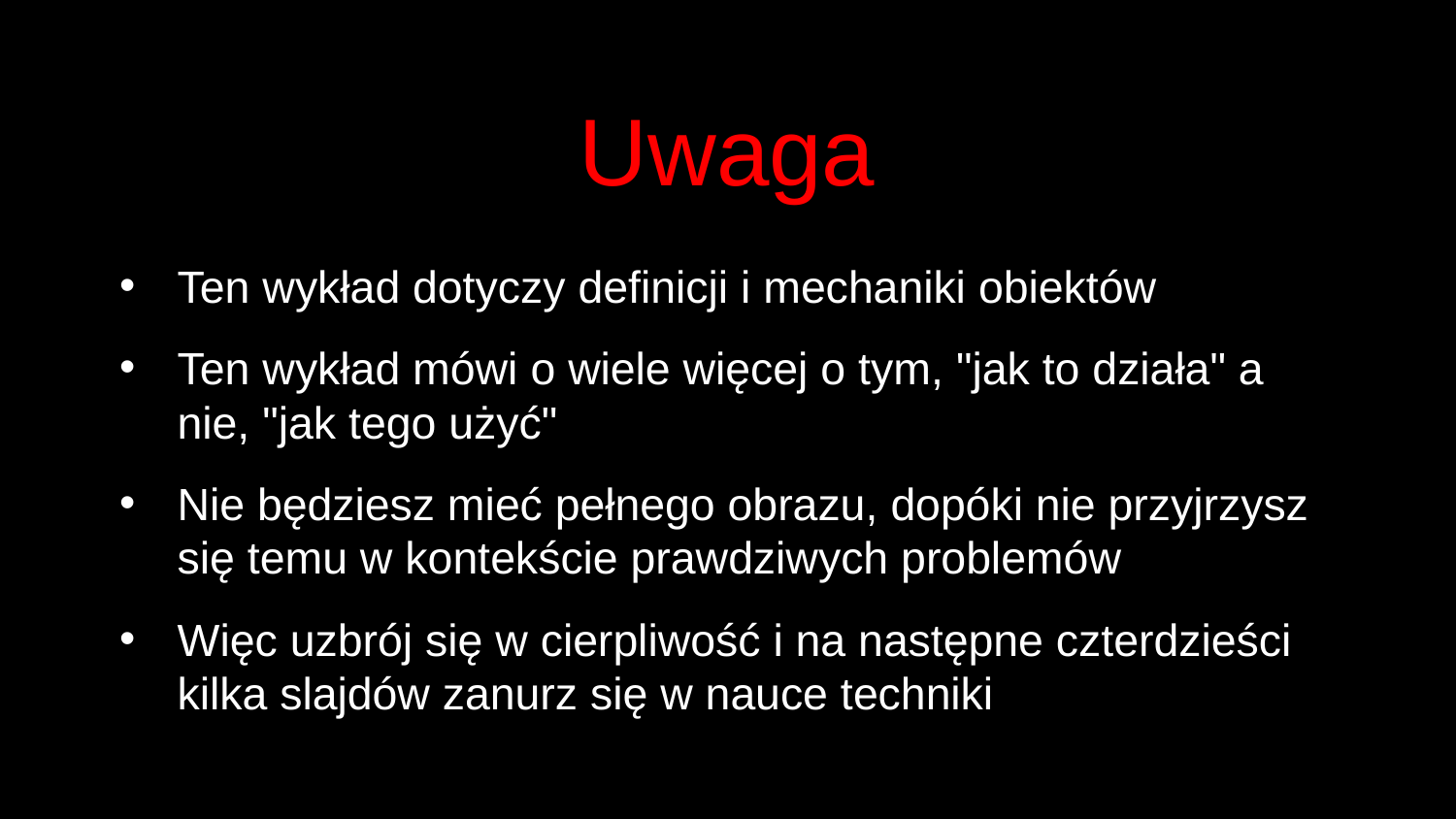

# Uwaga
Ten wykład dotyczy definicji i mechaniki obiektów
Ten wykład mówi o wiele więcej o tym, "jak to działa" a nie, "jak tego użyć"
Nie będziesz mieć pełnego obrazu, dopóki nie przyjrzysz się temu w kontekście prawdziwych problemów
Więc uzbrój się w cierpliwość i na następne czterdzieści kilka slajdów zanurz się w nauce techniki